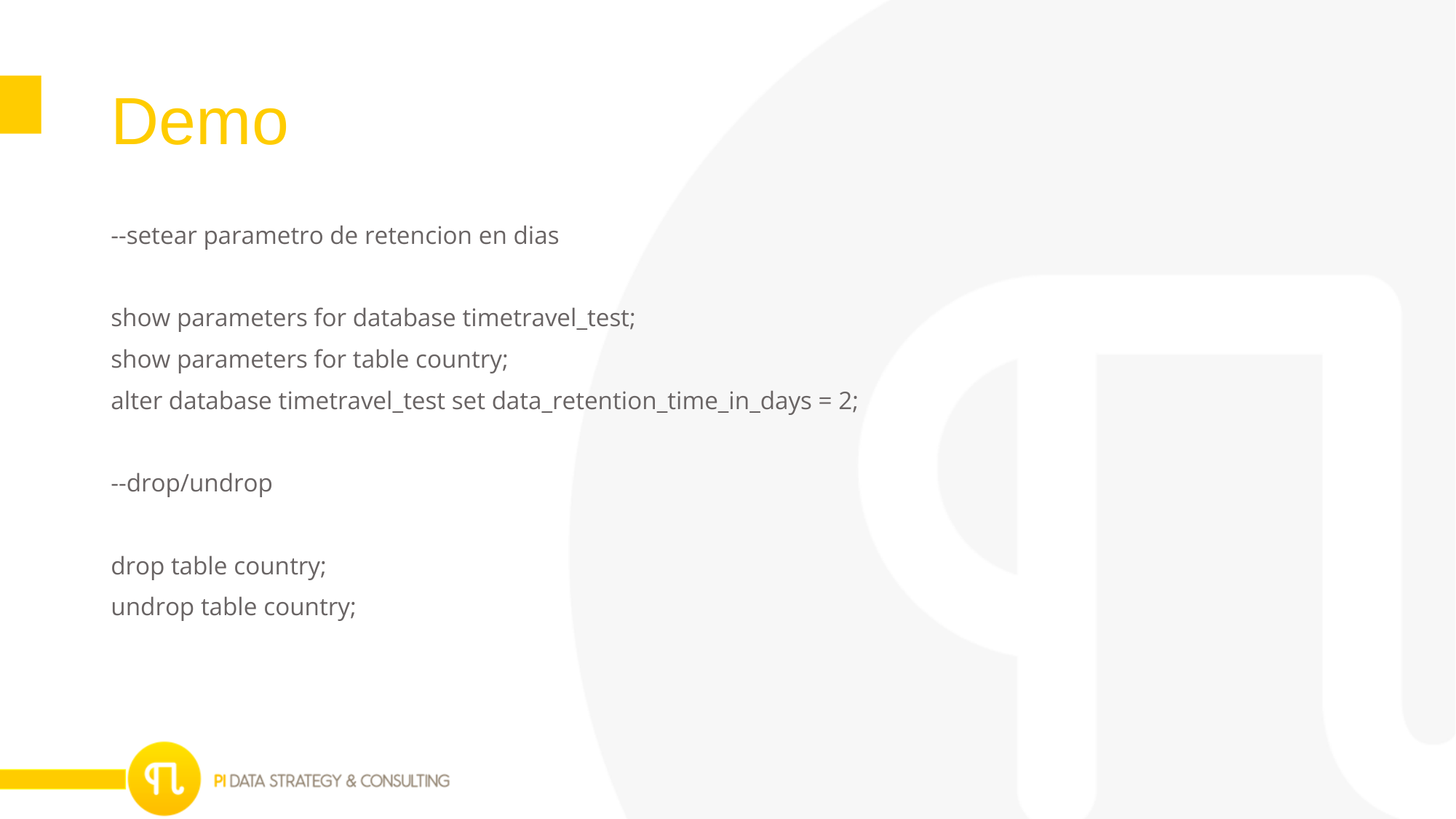

# Demo
--setear parametro de retencion en dias

show parameters for database timetravel_test;
show parameters for table country;
alter database timetravel_test set data_retention_time_in_days = 2;

--drop/undrop

drop table country;
undrop table country;